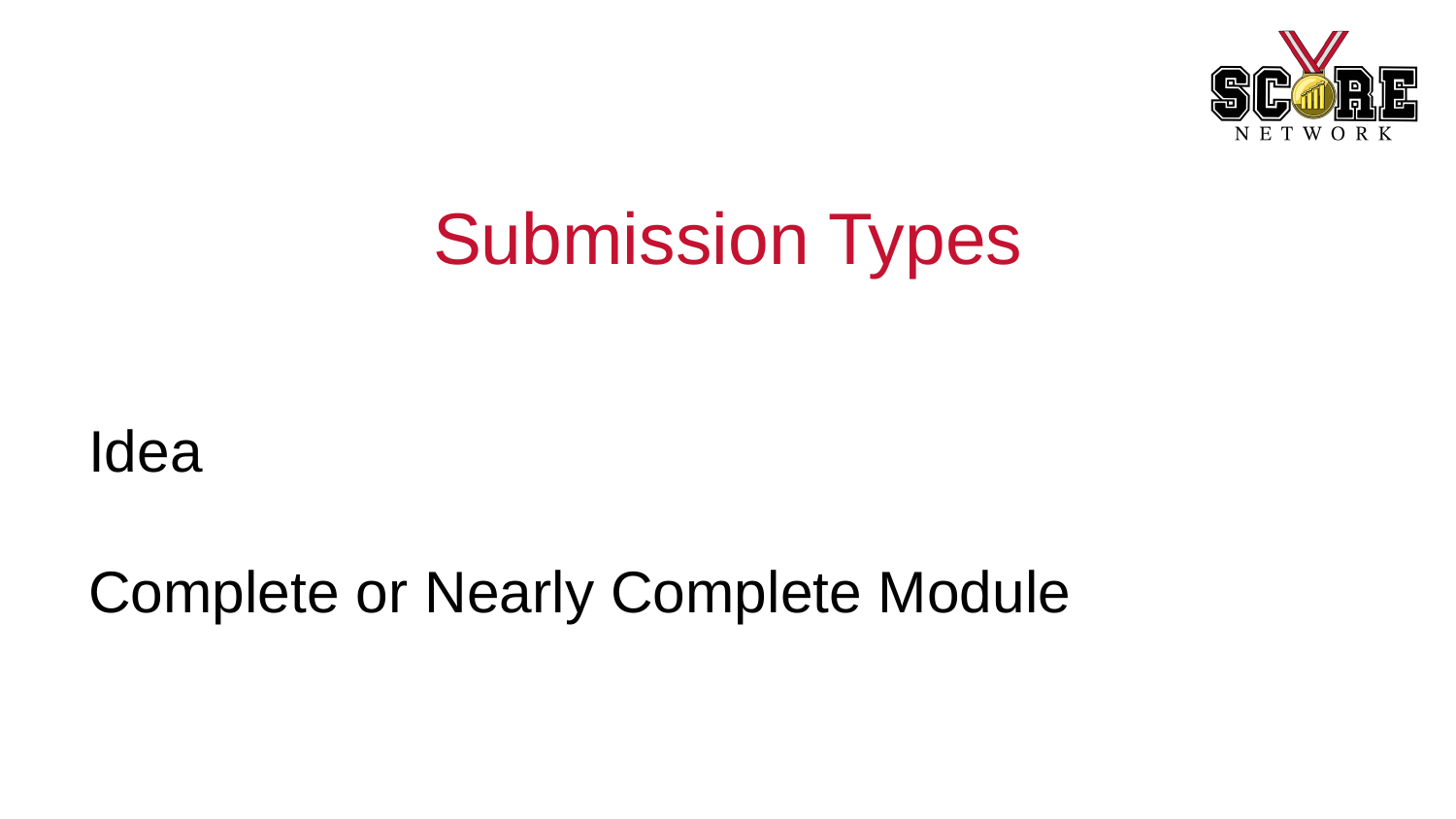

# Submission Types
Idea

Complete or Nearly Complete Module